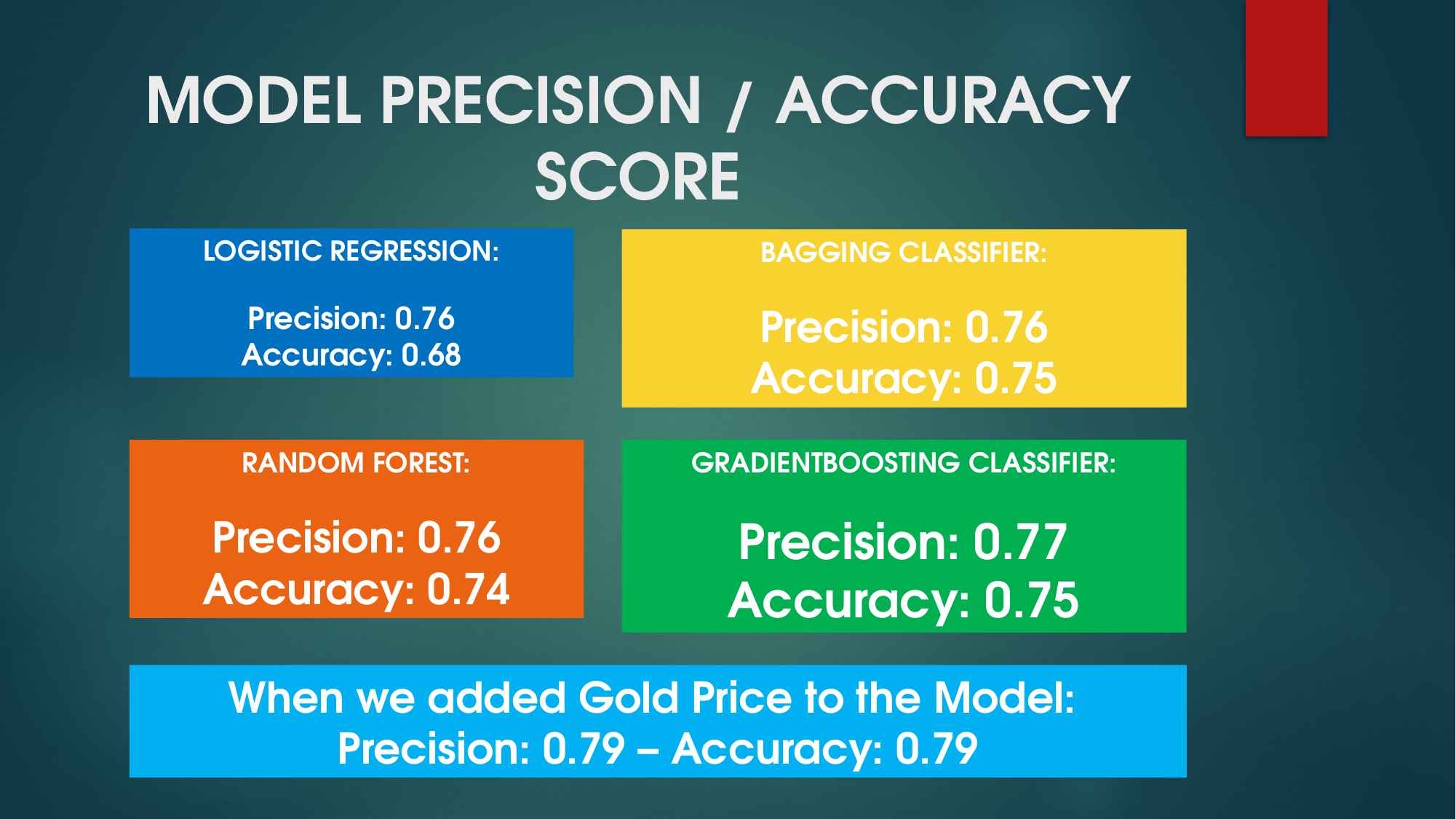

# MODEL PRECISION / ACCURACY SCORE
LOGISTIC REGRESSION:
Precision: 0.76
Accuracy: 0.68
BAGGING CLASSIFIER:
Precision: 0.76
Accuracy: 0.75
RANDOM FOREST:
Precision: 0.76
Accuracy: 0.74
GRADIENTBOOSTING CLASSIFIER:
Precision: 0.77
Accuracy: 0.75
When we added Gold Price to the Model:
Precision: 0.79 – Accuracy: 0.79